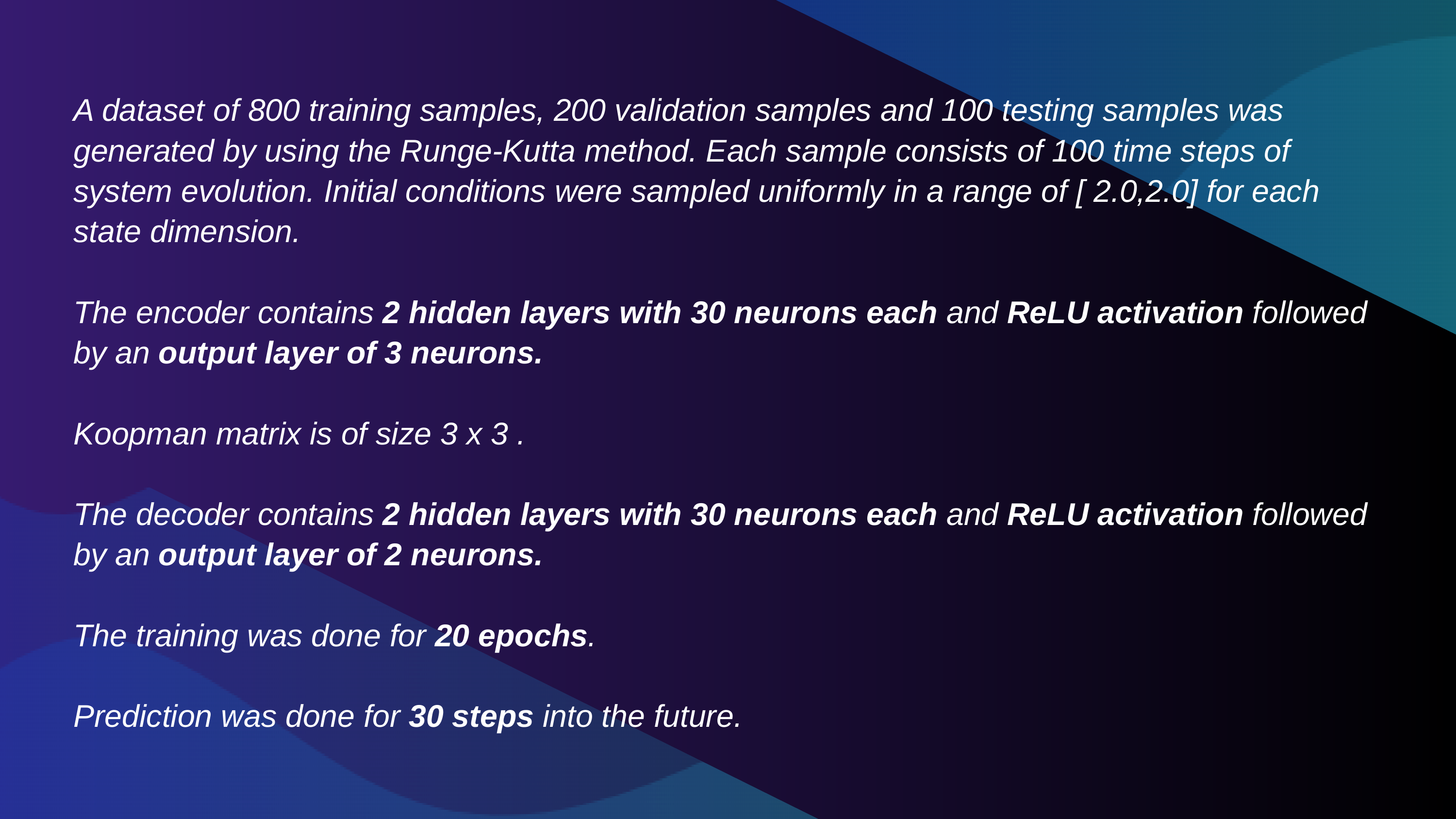

A dataset of 800 training samples, 200 validation samples and 100 testing samples was generated by using the Runge-Kutta method. Each sample consists of 100 time steps of system evolution. Initial conditions were sampled uniformly in a range of [ 2.0,2.0] for each state dimension.

The encoder contains 2 hidden layers with 30 neurons each and ReLU activation followed by an output layer of 3 neurons.

Koopman matrix is of size 3 x 3 .

The decoder contains 2 hidden layers with 30 neurons each and ReLU activation followed by an output layer of 2 neurons.

The training was done for 20 epochs.

Prediction was done for 30 steps into the future.